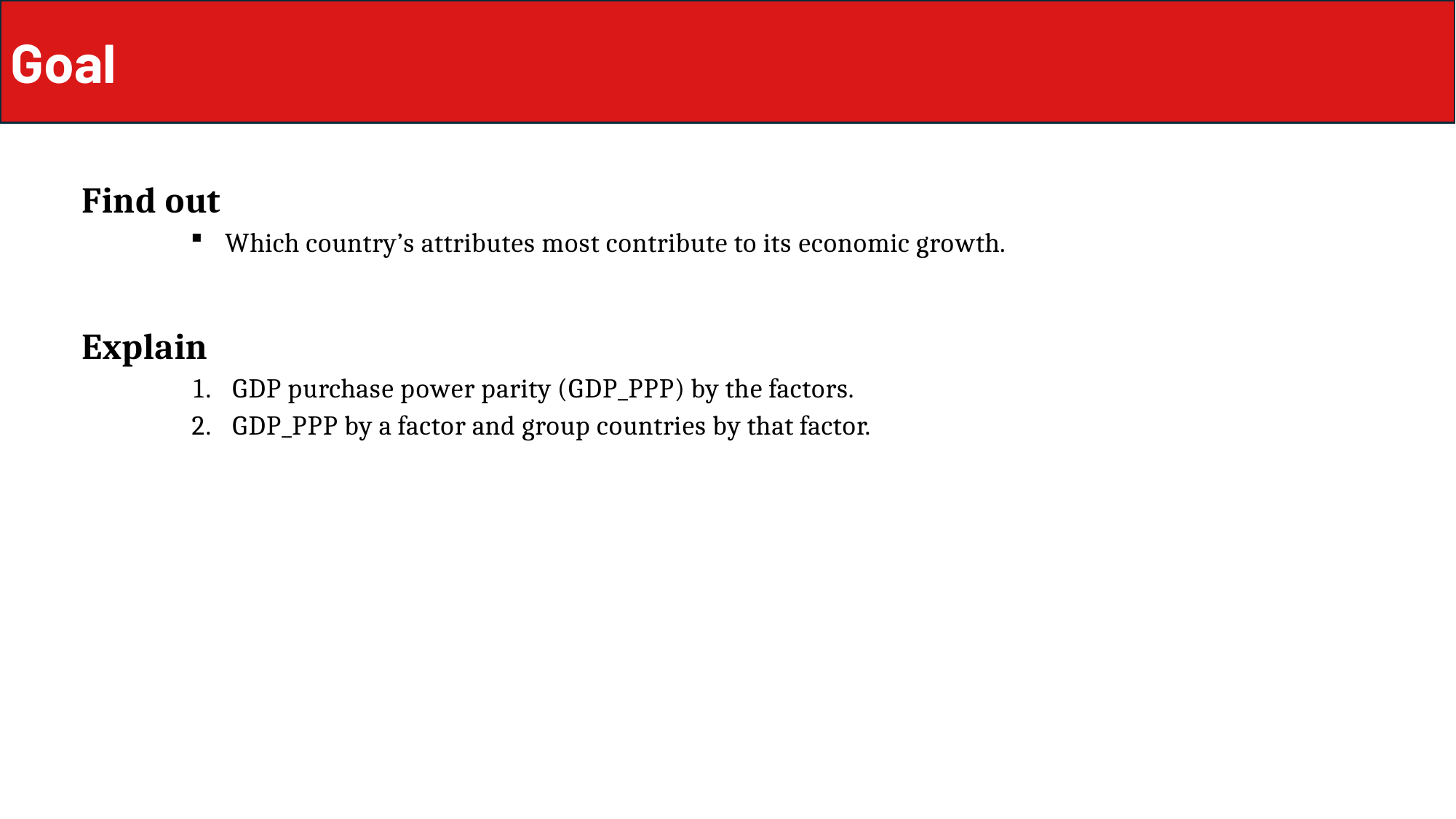

Goal
Find out
Which country’s attributes most contribute to its economic growth.

Explain
GDP purchase power parity (GDP_PPP) by the factors.
GDP_PPP by a factor and group countries by that factor.